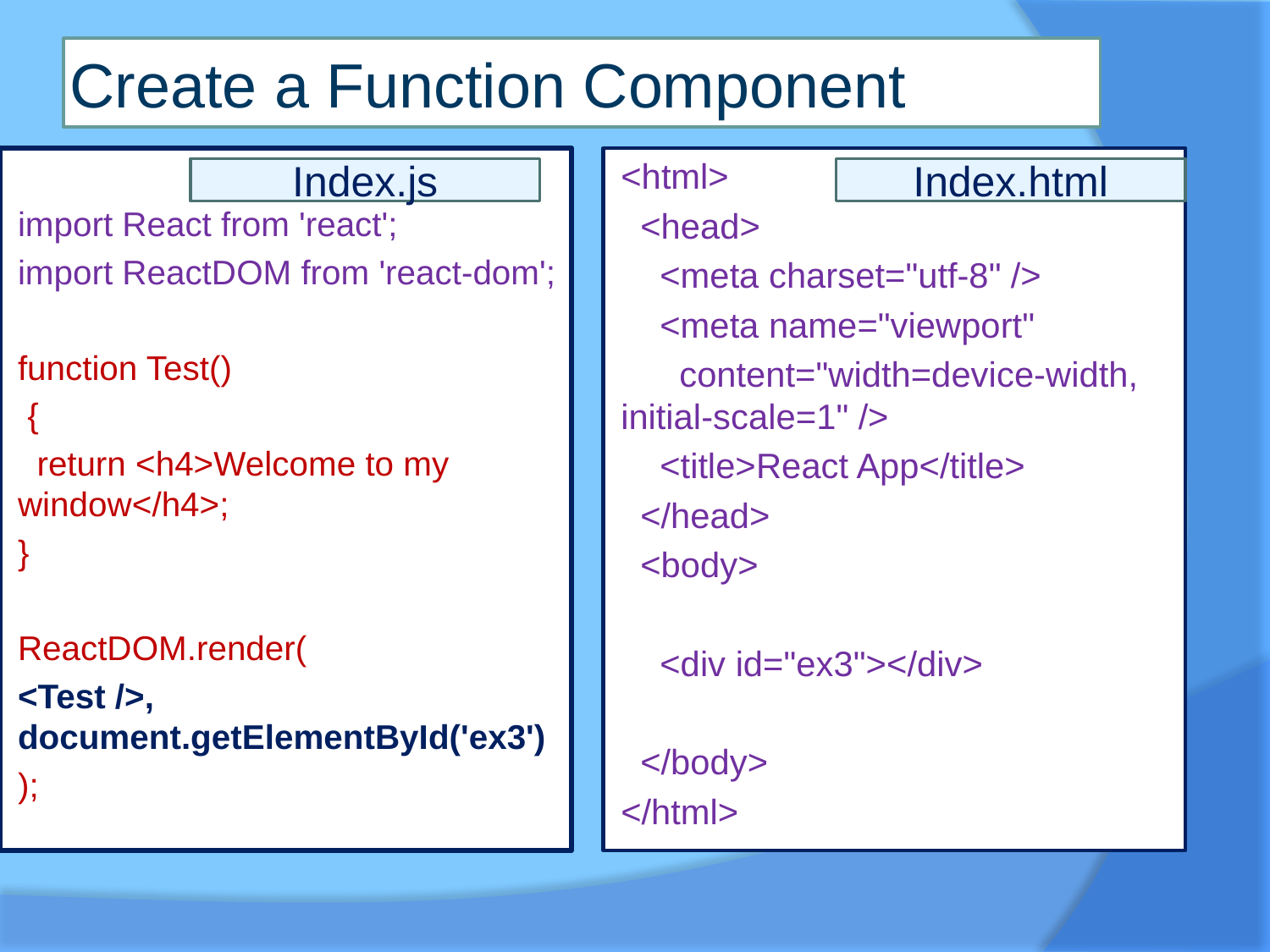

# Create a Function Component

import React from 'react';
import ReactDOM from 'react-dom';

function Test()
 {
  return <h4>Welcome to my window</h4>;
}

ReactDOM.render(
<Test />, document.getElementById('ex3')
);
<html>
  <head>
    <meta charset="utf-8" />
    <meta name="viewport"
      content="width=device-width, initial-scale=1" />
    <title>React App</title>
  </head>
  <body>

    <div id="ex3"></div>

  </body>
</html>
Index.js
Index.html